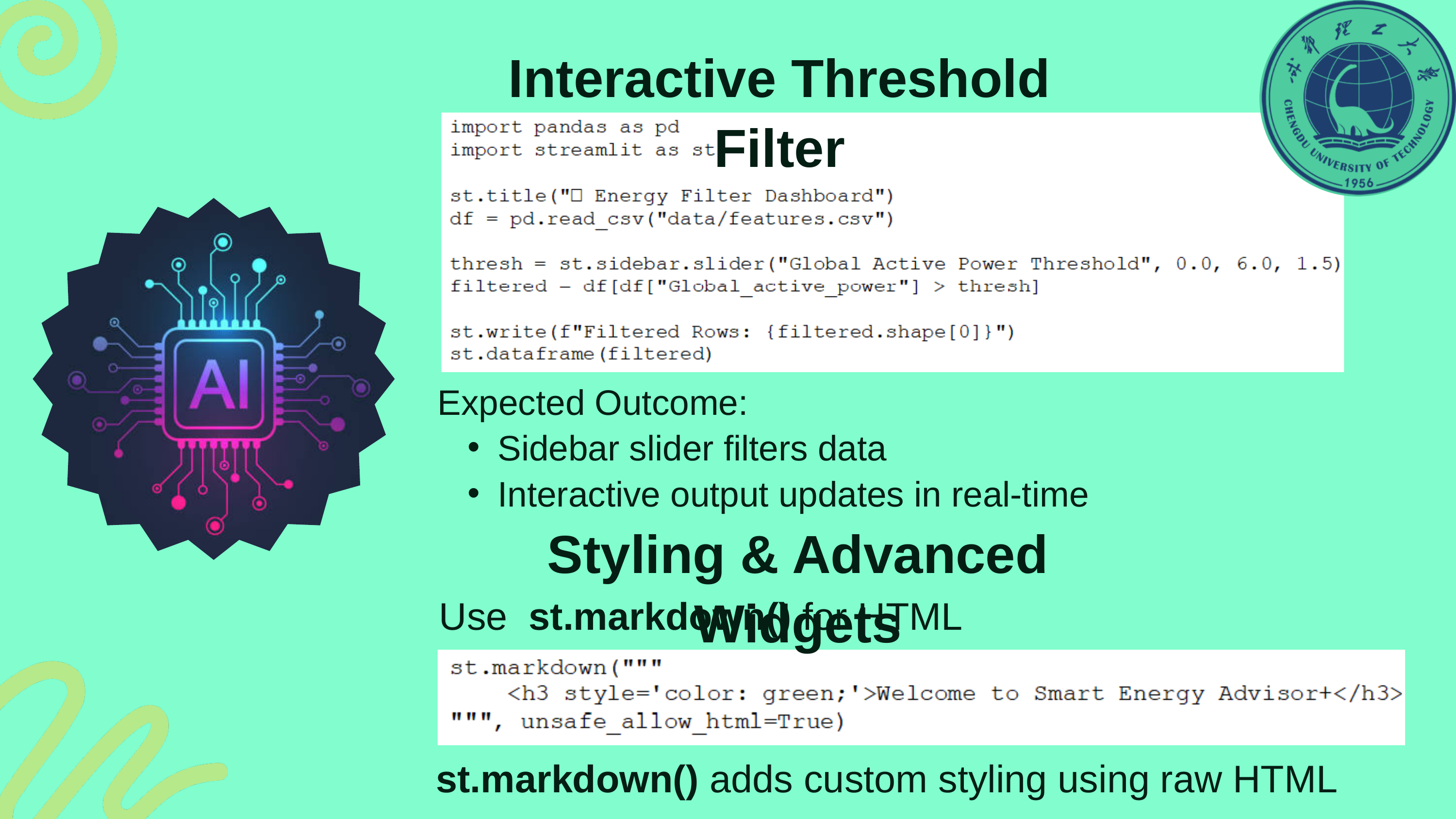

Interactive Threshold Filter

Expected Outcome:
Sidebar slider filters data
Interactive output updates in real-time
Styling & Advanced Widgets
Use  st.markdown() for HTML

 st.markdown() adds custom styling using raw HTML